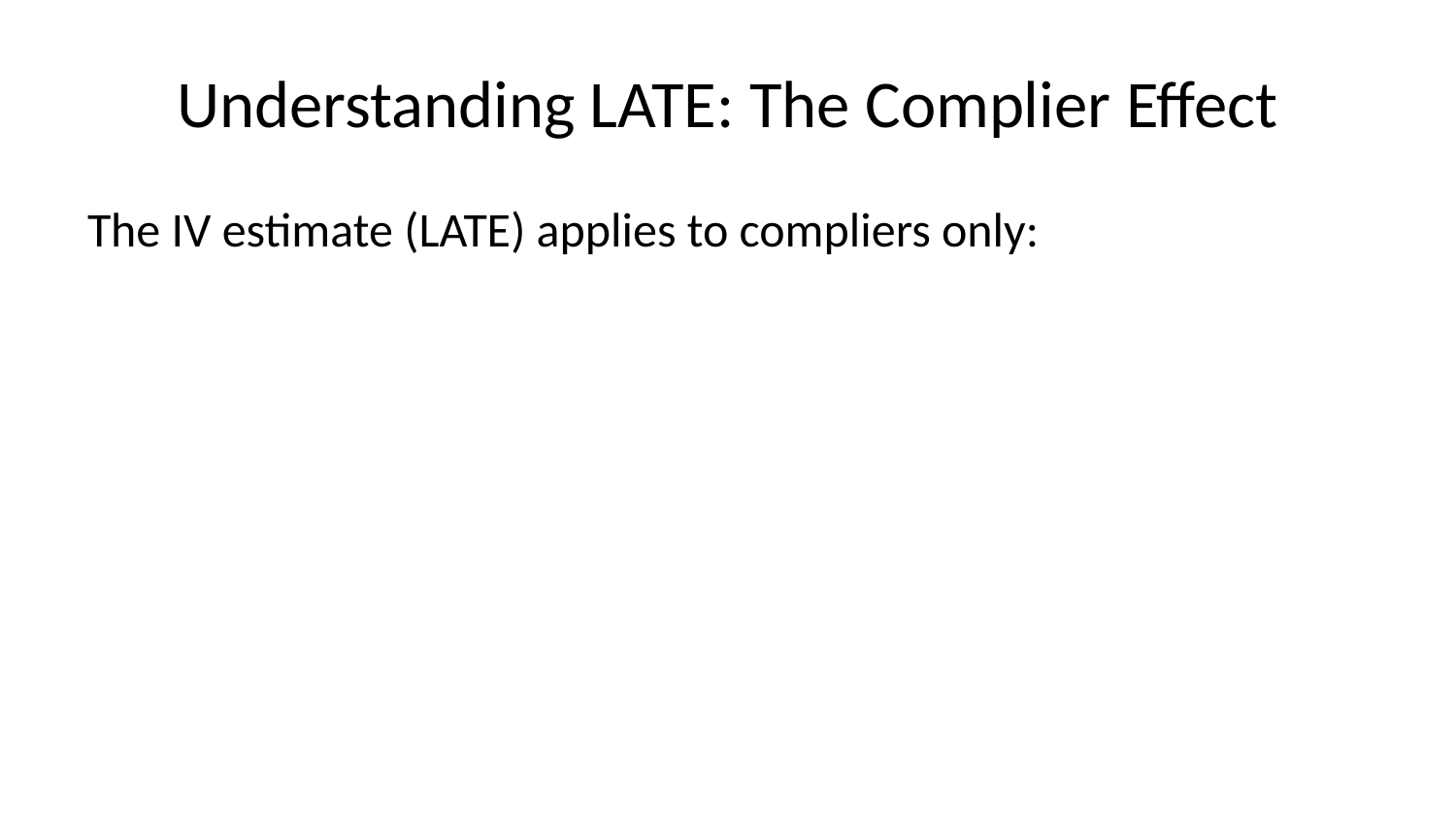

# Understanding LATE: The Complier Effect
The IV estimate (LATE) applies to compliers only: